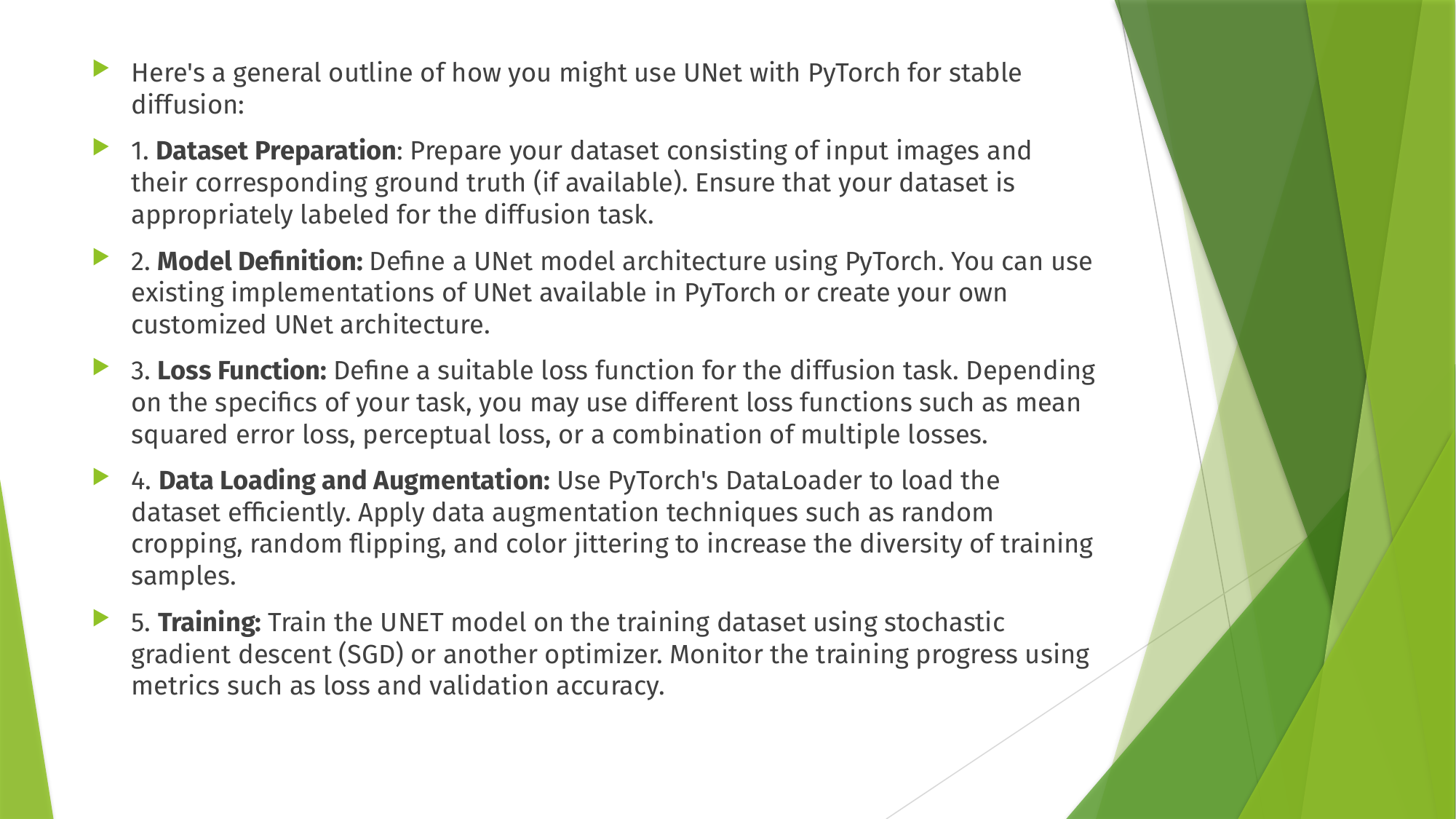

Here's a general outline of how you might use UNet with PyTorch for stable diffusion:
1. Dataset Preparation: Prepare your dataset consisting of input images and their corresponding ground truth (if available). Ensure that your dataset is appropriately labeled for the diffusion task.
2. Model Definition: Define a UNet model architecture using PyTorch. You can use existing implementations of UNet available in PyTorch or create your own customized UNet architecture.
3. Loss Function: Define a suitable loss function for the diffusion task. Depending on the specifics of your task, you may use different loss functions such as mean squared error loss, perceptual loss, or a combination of multiple losses.
4. Data Loading and Augmentation: Use PyTorch's DataLoader to load the dataset efficiently. Apply data augmentation techniques such as random cropping, random flipping, and color jittering to increase the diversity of training samples.
5. Training: Train the UNET model on the training dataset using stochastic gradient descent (SGD) or another optimizer. Monitor the training progress using metrics such as loss and validation accuracy.